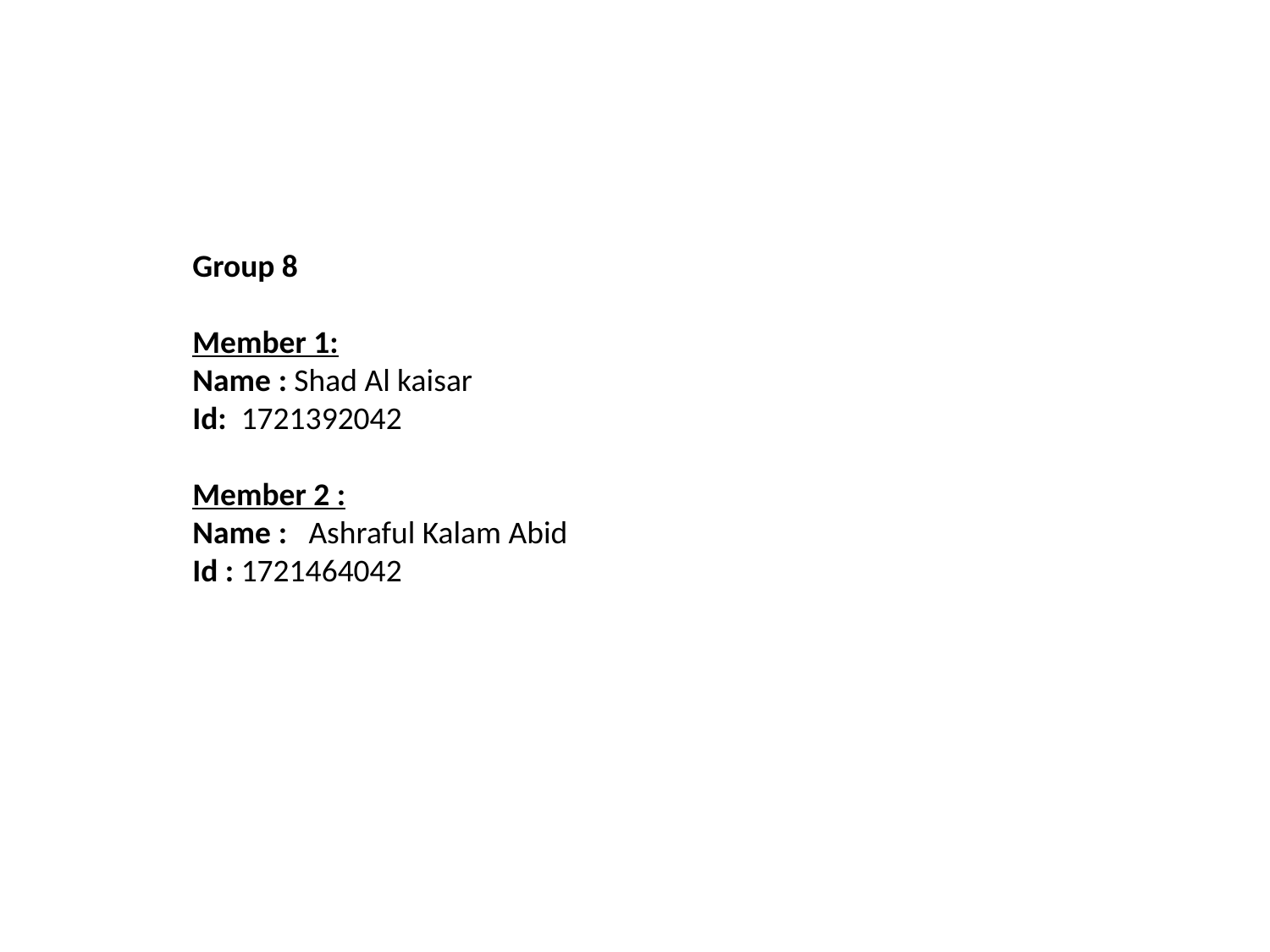

Group 8

Member 1:
Name : Shad Al kaisar
Id:  1721392042

Member 2 :
Name :   Ashraful Kalam Abid
Id : 1721464042